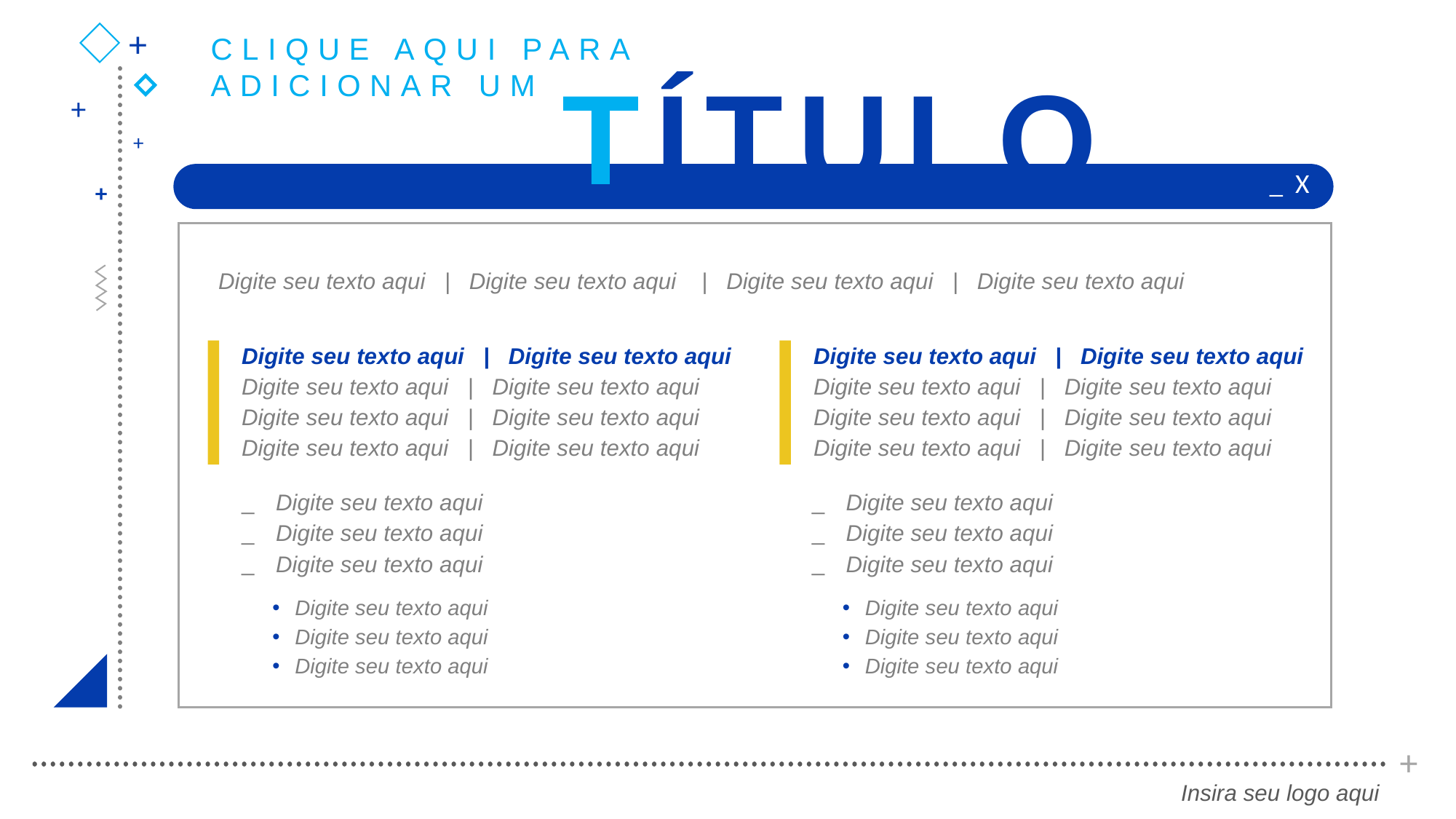

+
TÍTULO
CLIQUE AQUI PARA
ADICIONAR UM

+
+
_  X

+

Digite seu texto aqui   |   Digite seu texto aqui    |   Digite seu texto aqui   |   Digite seu texto aqui

Digite seu texto aqui   |   Digite seu texto aqui
Digite seu texto aqui   |   Digite seu texto aqui
Digite seu texto aqui   |   Digite seu texto aqui
Digite seu texto aqui   |   Digite seu texto aqui
Digite seu texto aqui   |   Digite seu texto aqui
Digite seu texto aqui   |   Digite seu texto aqui
Digite seu texto aqui   |   Digite seu texto aqui
Digite seu texto aqui   |   Digite seu texto aqui

Digite seu texto aqui
Digite seu texto aqui
Digite seu texto aqui
Digite seu texto aqui
Digite seu texto aqui
Digite seu texto aqui
Digite seu texto aqui
Digite seu texto aqui
Digite seu texto aqui
Digite seu texto aqui
Digite seu texto aqui
Digite seu texto aqui

+
Insira seu logo aqui